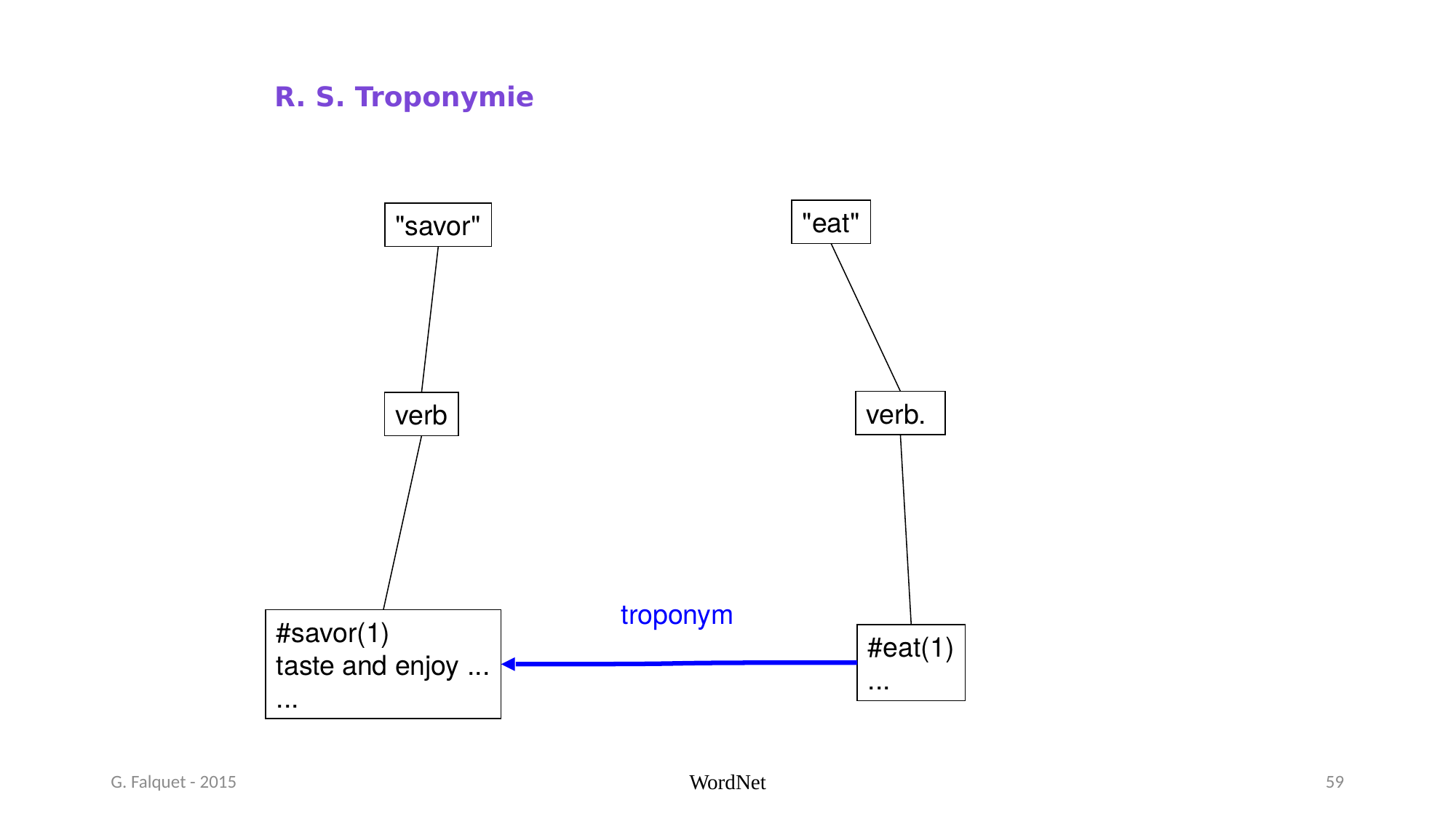

R. S. Troponymie
"eat"
"savor"
verb.
verb
troponym
#savor(1)
taste and enjoy ...
...
#eat(1)
...
G. Falquet - 2015
WordNet
59